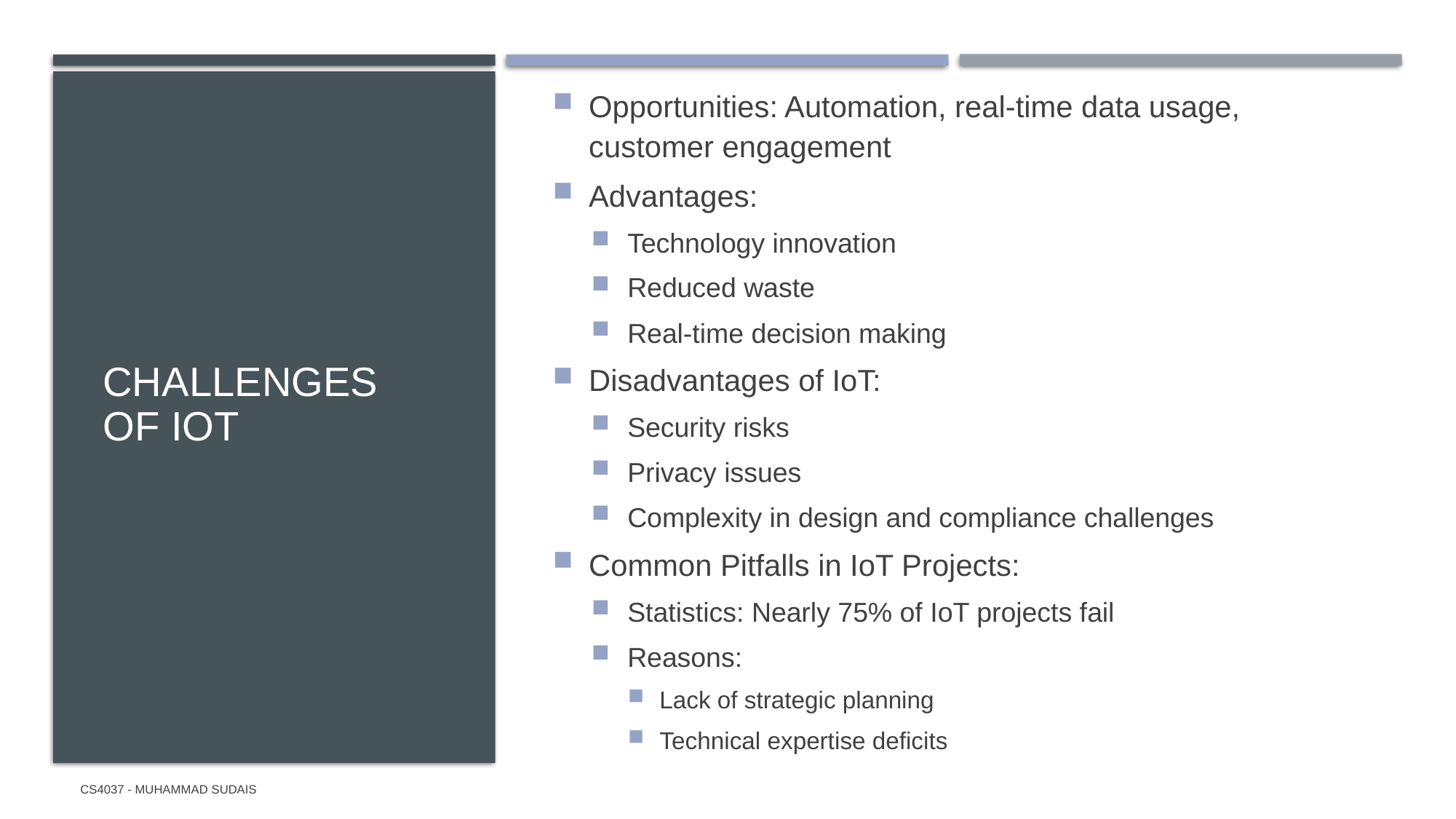

Opportunities: Automation, real-time data usage, customer engagement
Advantages:
Technology innovation
Reduced waste
Real-time decision making
Disadvantages of IoT:
Security risks
Privacy issues
Complexity in design and compliance challenges
Common Pitfalls in IoT Projects:
Statistics: Nearly 75% of IoT projects fail
Reasons:
Lack of strategic planning
Technical expertise deficits
# Challenges of IoT
CS4037 - Muhammad Sudais